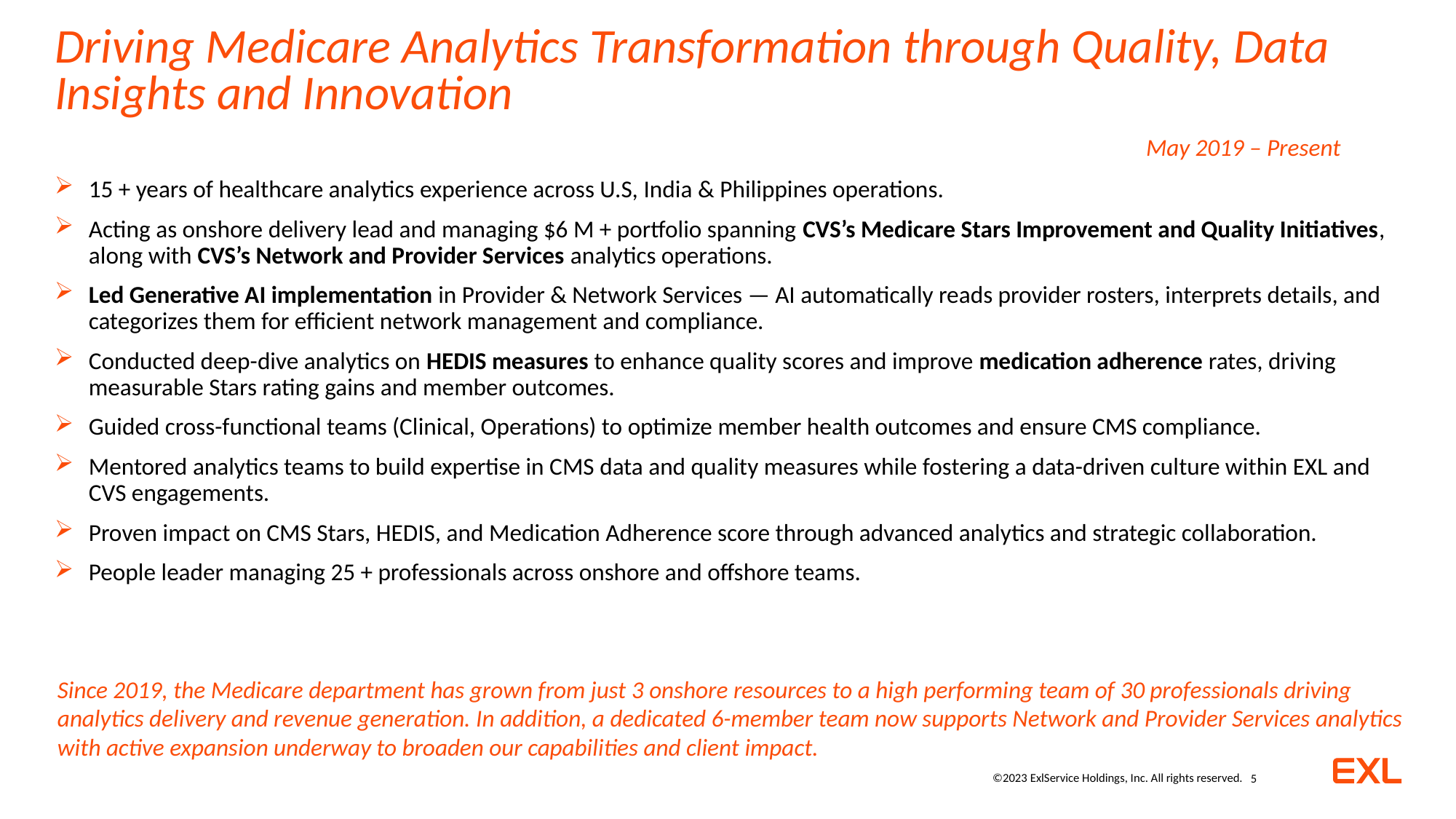

# Driving Medicare Analytics Transformation through Quality, Data Insights and Innovation May 2019 – Present
15 + years of healthcare analytics experience across U.S, India & Philippines operations.
Acting as onshore delivery lead and managing $6 M + portfolio spanning CVS’s Medicare Stars Improvement and Quality Initiatives, along with CVS’s Network and Provider Services analytics operations.
Led Generative AI implementation in Provider & Network Services — AI automatically reads provider rosters, interprets details, and categorizes them for efficient network management and compliance.
Conducted deep-dive analytics on HEDIS measures to enhance quality scores and improve medication adherence rates, driving measurable Stars rating gains and member outcomes.
Guided cross-functional teams (Clinical, Operations) to optimize member health outcomes and ensure CMS compliance.
Mentored analytics teams to build expertise in CMS data and quality measures while fostering a data-driven culture within EXL and CVS engagements.
Proven impact on CMS Stars, HEDIS, and Medication Adherence score through advanced analytics and strategic collaboration.
People leader managing 25 + professionals across onshore and offshore teams.

Since 2019, the Medicare department has grown from just 3 onshore resources to a high performing team of 30 professionals driving analytics delivery and revenue generation. In addition, a dedicated 6-member team now supports Network and Provider Services analytics with active expansion underway to broaden our capabilities and client impact.